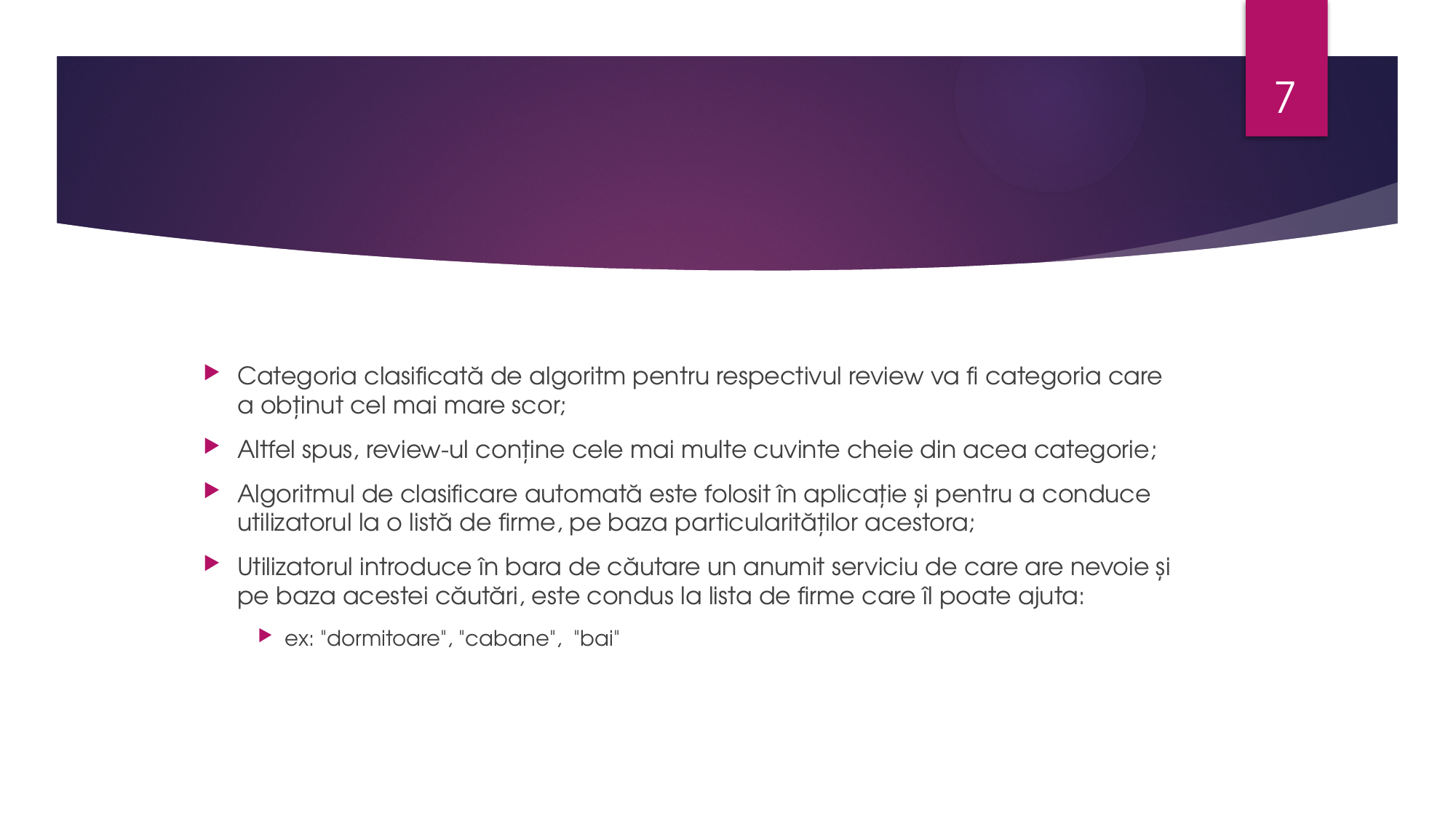

7
#

Categoria clasificată de algoritm pentru respectivul review va fi categoria care a obținut cel mai mare scor;
Altfel spus, review-ul conține cele mai multe cuvinte cheie din acea categorie;
Algoritmul de clasificare automată este folosit în aplicație și pentru a conduce utilizatorul la o listă de firme, pe baza particularităților acestora;
Utilizatorul introduce în bara de căutare un anumit serviciu de care are nevoie și pe baza acestei căutări, este condus la lista de firme care îl poate ajuta:
ex: "dormitoare", "cabane",  "bai"